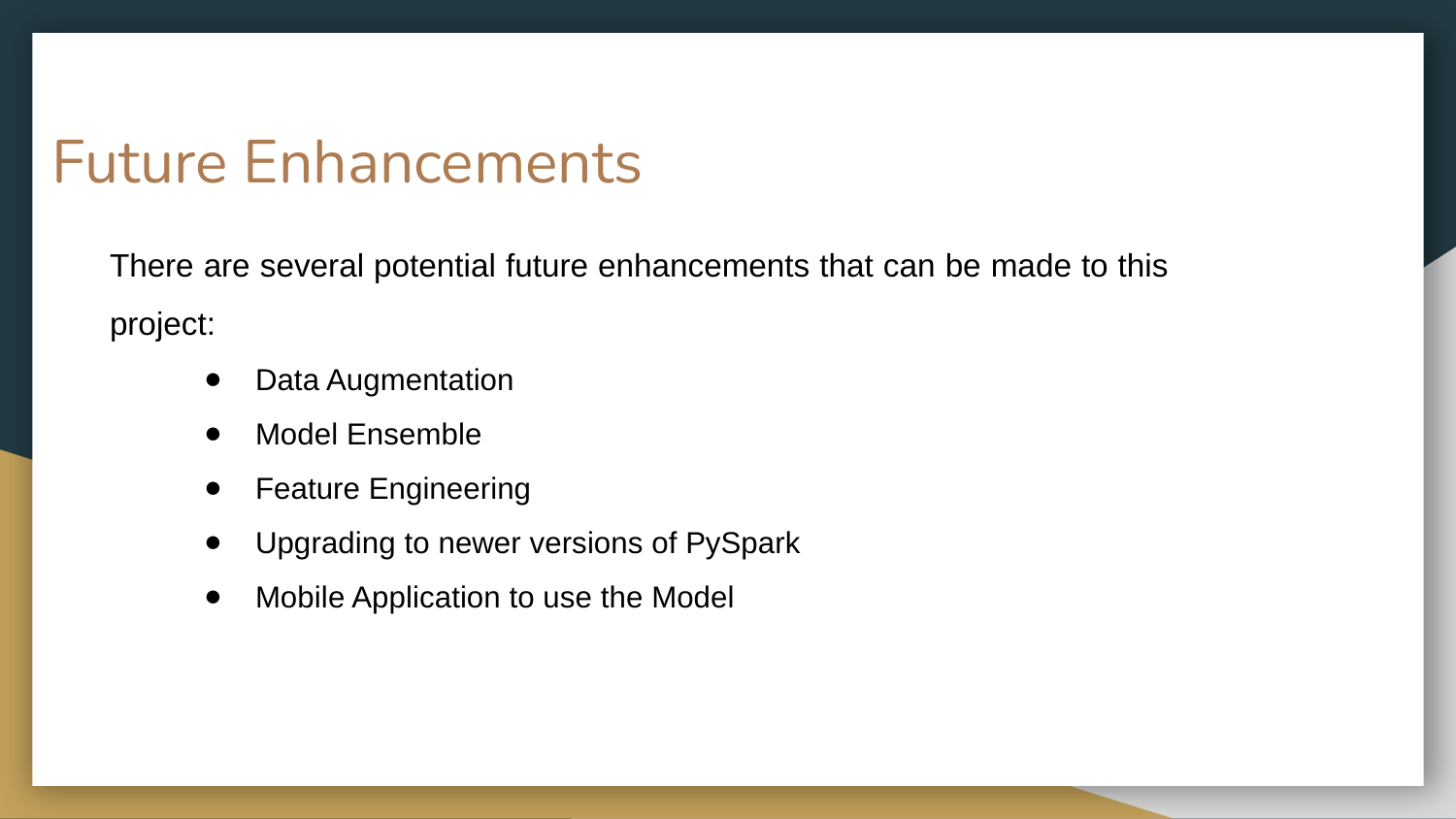

# Future Enhancements

There are several potential future enhancements that can be made to this project:
Data Augmentation
Model Ensemble
Feature Engineering
Upgrading to newer versions of PySpark
Mobile Application to use the Model